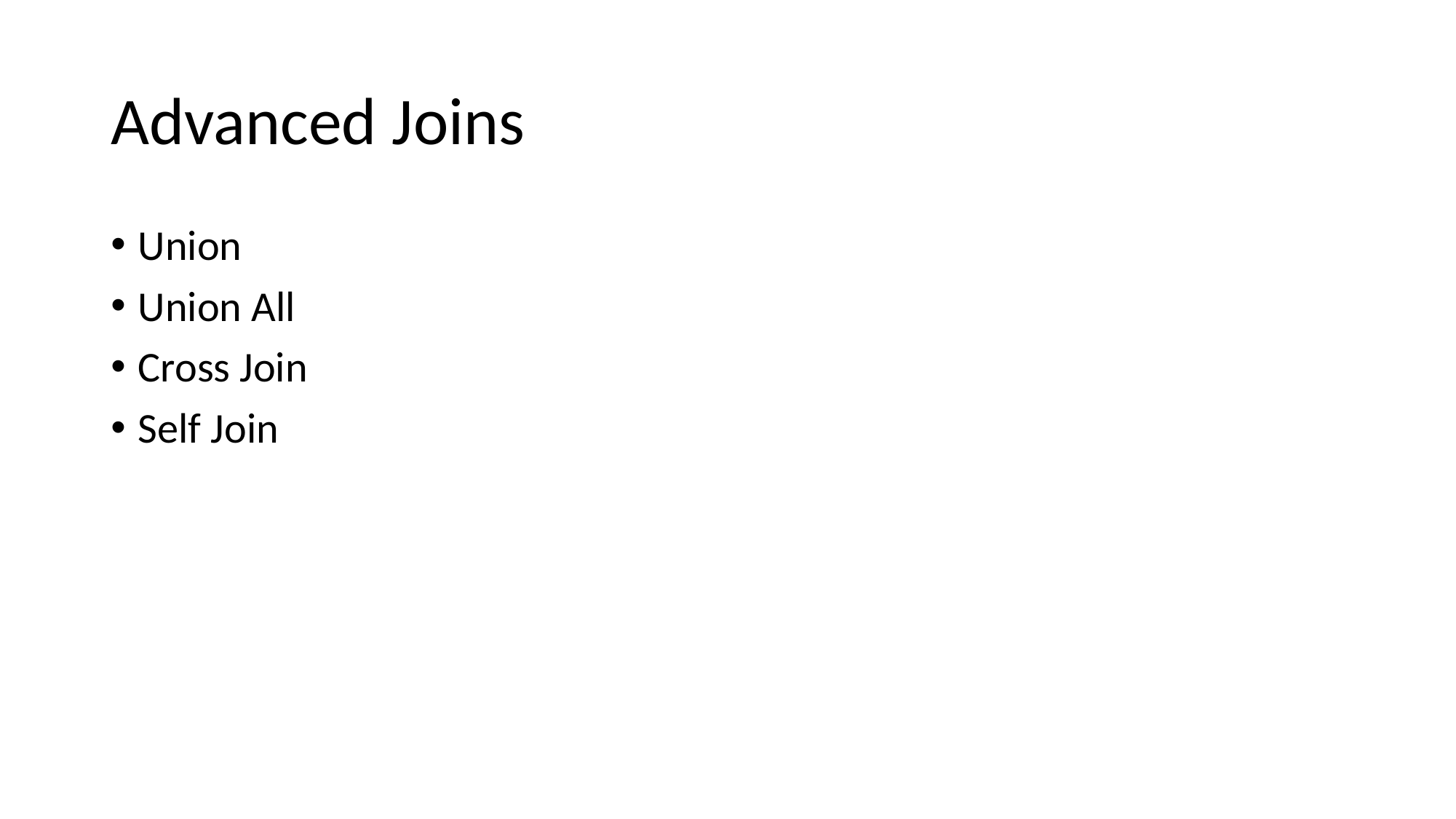

# Advanced Joins
Union
Union All
Cross Join
Self Join